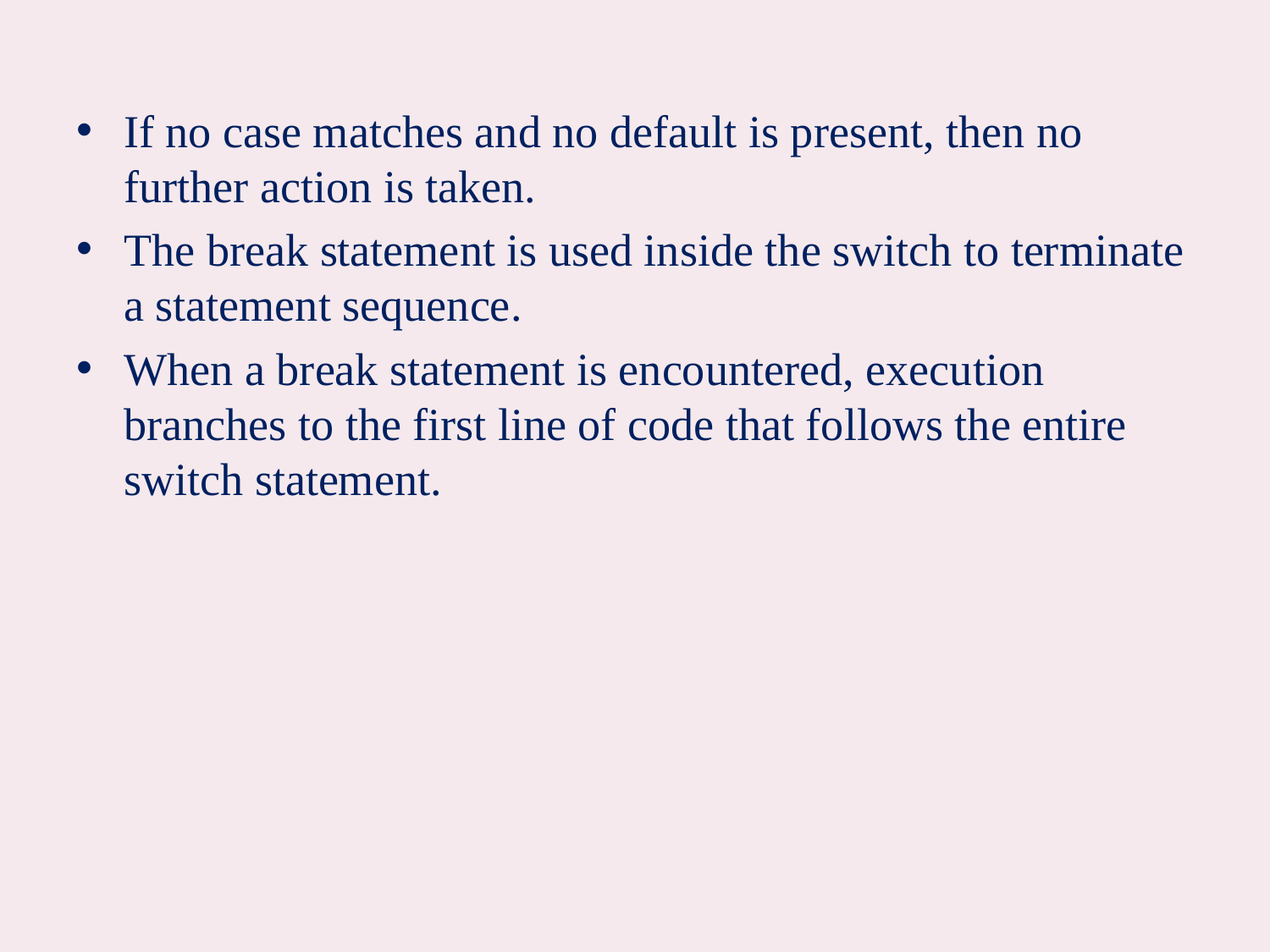

If no case matches and no default is present, then no further action is taken.
The break statement is used inside the switch to terminate a statement sequence.
When a break statement is encountered, execution branches to the first line of code that follows the entire switch statement.